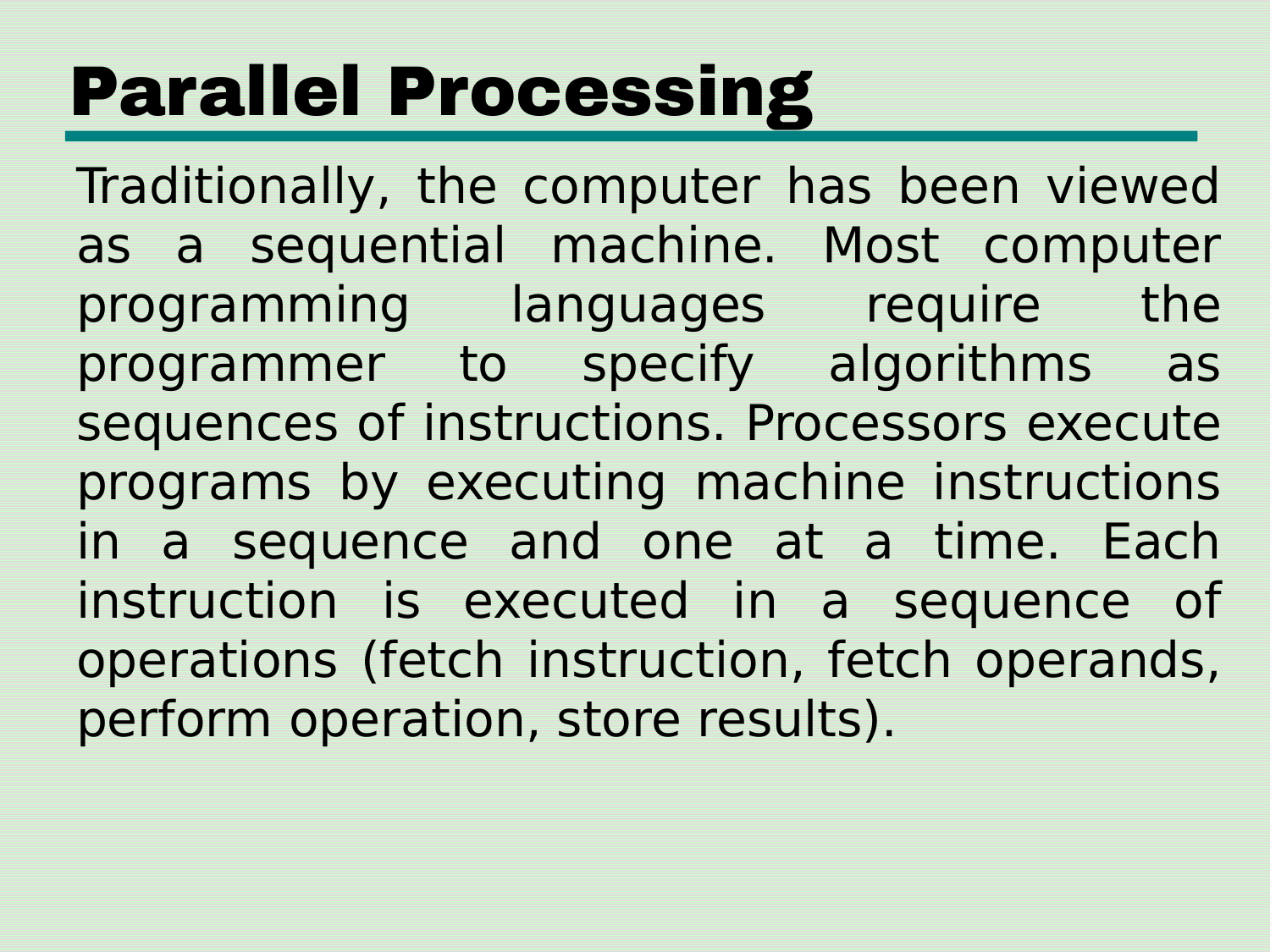

# Parallel Processing
Traditionally, the computer has been viewed as a sequential machine. Most computer programming languages require the programmer to specify algorithms as sequences of instructions. Processors execute programs by executing machine instructions in a sequence and one at a time. Each instruction is executed in a sequence of operations (fetch instruction, fetch operands, perform operation, store results).